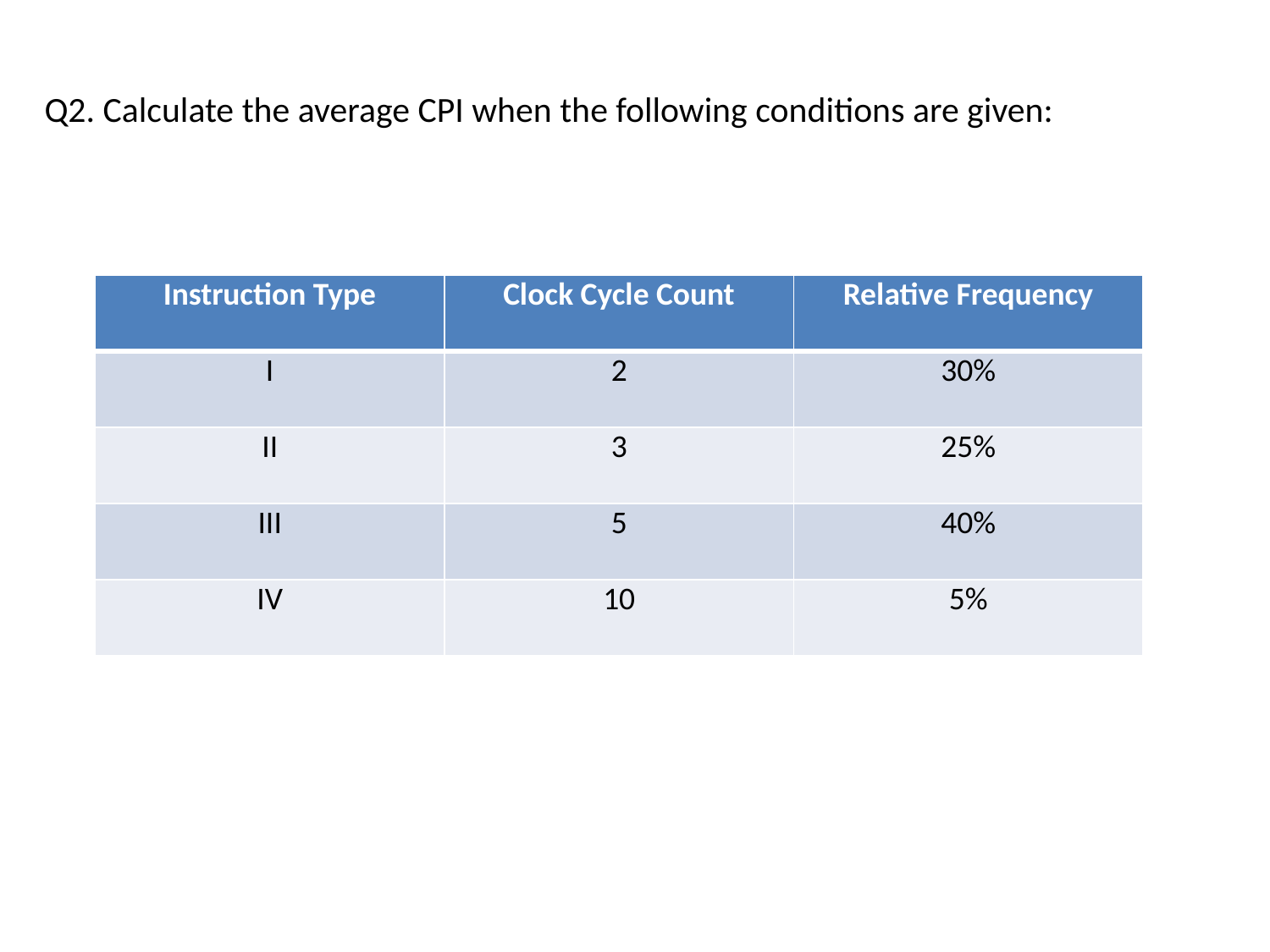

Q2. Calculate the average CPI when the following conditions are given:

| Instruction Type | Clock Cycle Count | Relative Frequency |
| --- | --- | --- |
| I | 2 | 30% |
| II | 3 | 25% |
| III | 5 | 40% |
| IV | 10 | 5% |